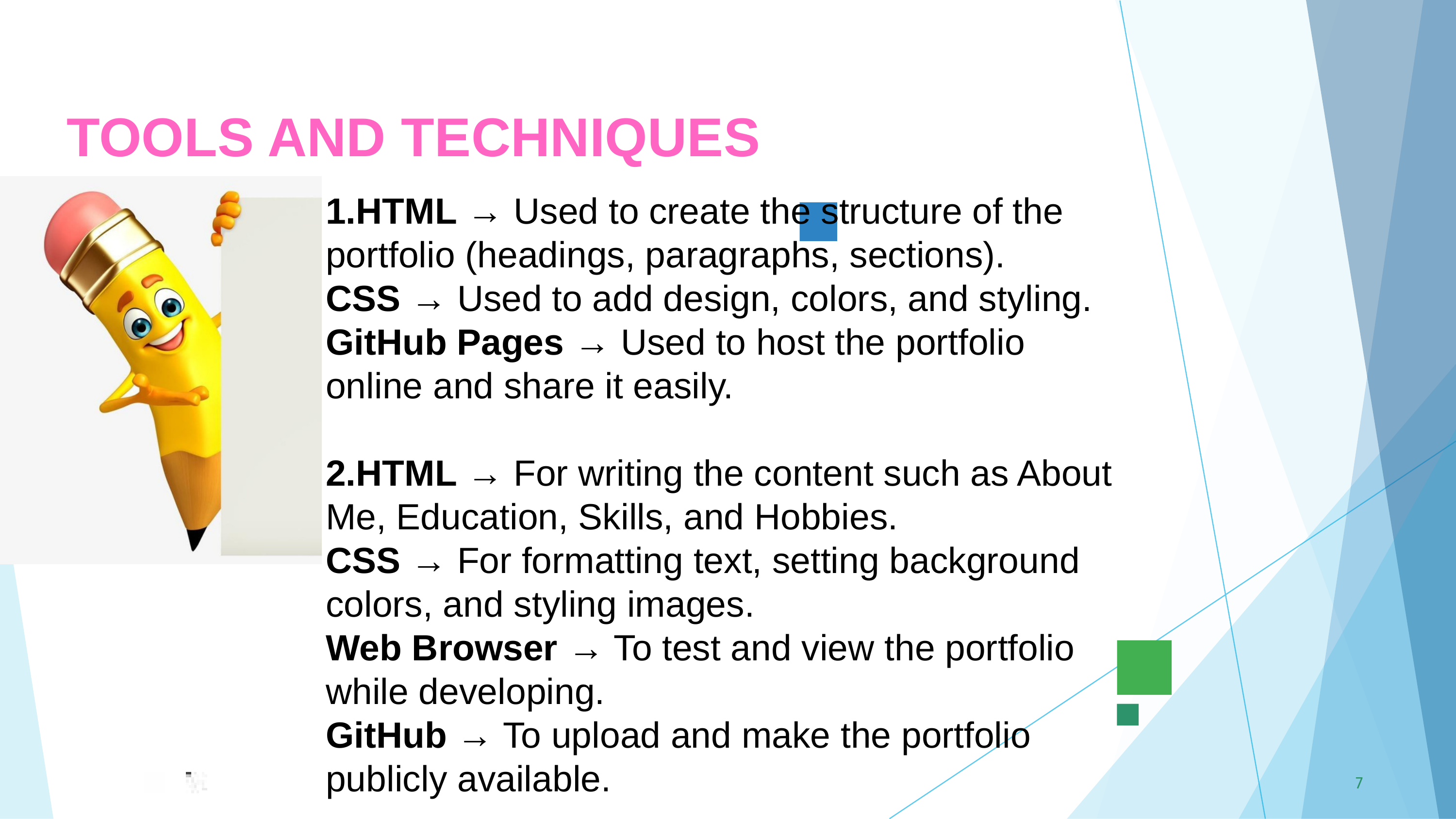

TOOLS AND TECHNIQUES

1.HTML → Used to create the structure of the portfolio (headings, paragraphs, sections).
CSS → Used to add design, colors, and styling.
GitHub Pages → Used to host the portfolio online and share it easily.

2.HTML → For writing the content such as About Me, Education, Skills, and Hobbies.
CSS → For formatting text, setting background colors, and styling images.
Web Browser → To test and view the portfolio while developing.
GitHub → To upload and make the portfolio publicly available.

7